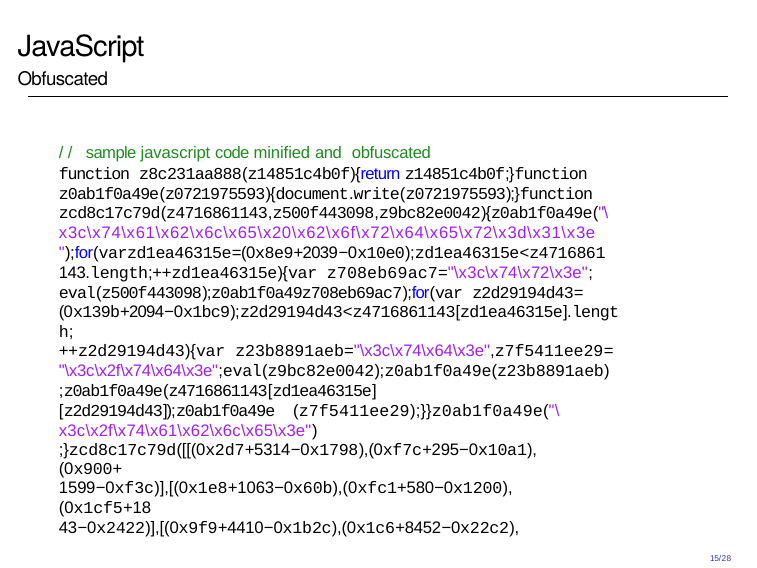

# JavaScript
Obfuscated
// sample javascript code minified and  obfuscated
function z8c231aa888(z14851c4b0f){return z14851c4b0f;}function  z0ab1f0a49e(z0721975593){document.write(z0721975593);}function  zcd8c17c79d(z4716861143,z500f443098,z9bc82e0042){z0ab1f0a49e("\  x3c\x74\x61\x62\x6c\x65\x20\x62\x6f\x72\x64\x65\x72\x3d\x31\x3e  ");for(varzd1ea46315e=(0x8e9+2039−0x10e0);zd1ea46315e<z4716861  143.length;++zd1ea46315e){var z708eb69ac7="\x3c\x74\x72\x3e";  eval(z500f443098);z0ab1f0a49z708eb69ac7);for(var z2d29194d43=  (0x139b+2094−0x1bc9);z2d29194d43<z4716861143[zd1ea46315e].length;
++z2d29194d43){var z23b8891aeb="\x3c\x74\x64\x3e",z7f5411ee29=
"\x3c\x2f\x74\x64\x3e";eval(z9bc82e0042);z0ab1f0a49e(z23b8891aeb)
;z0ab1f0a49e(z4716861143[zd1ea46315e][z2d29194d43]);z0ab1f0a49e  (z7f5411ee29);}}z0ab1f0a49e("\x3c\x2f\x74\x61\x62\x6c\x65\x3e")
;}zcd8c17c79d([[(0x2d7+5314−0x1798),(0xf7c+295−0x10a1),(0x900+
1599−0xf3c)],[(0x1e8+1063−0x60b),(0xfc1+580−0x1200),(0x1cf5+18
43−0x2422)],[(0x9f9+4410−0x1b2c),(0x1c6+8452−0x22c2),
15/28